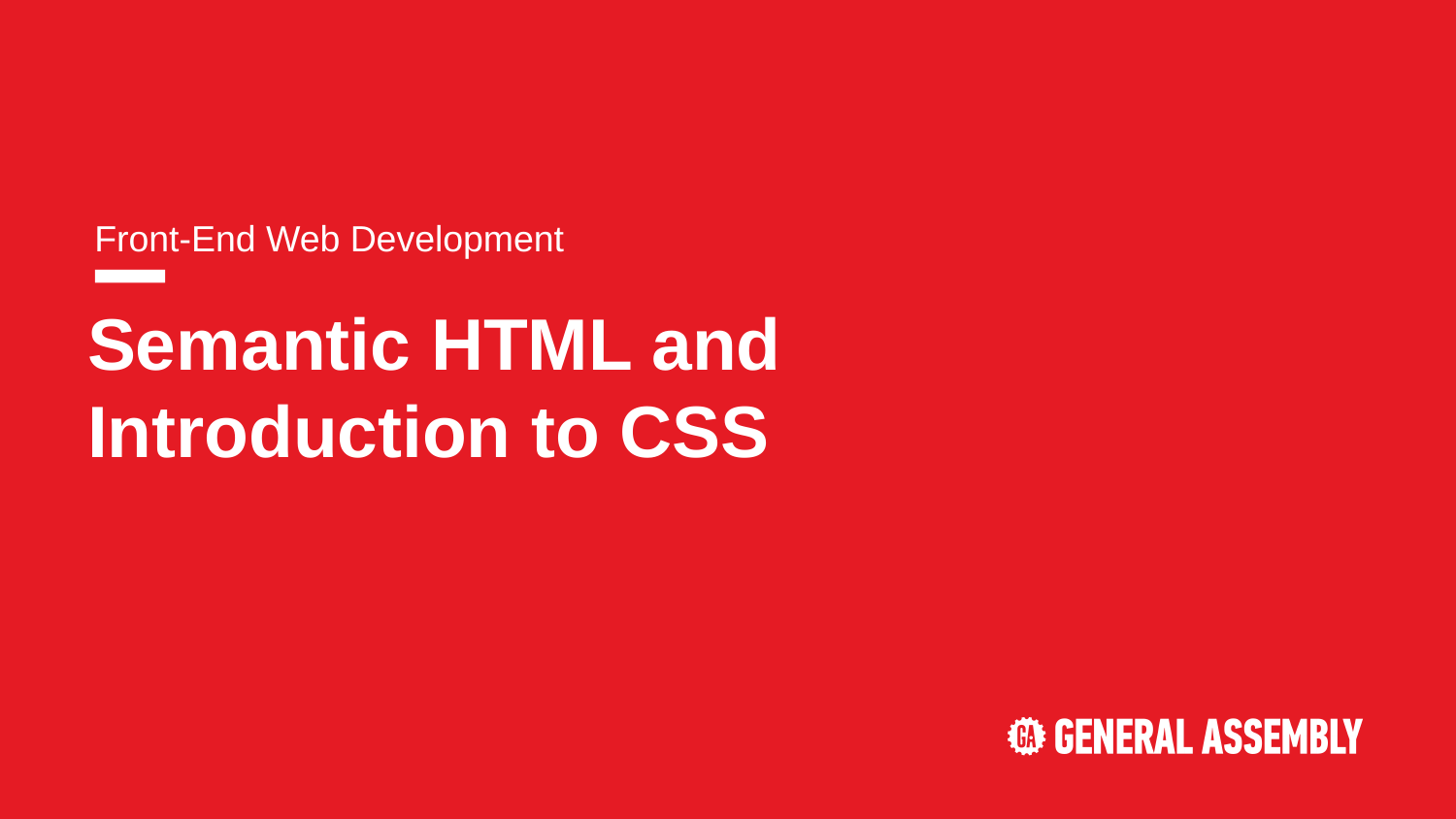

Front-End Web Development
# Semantic HTML and Introduction to CSS